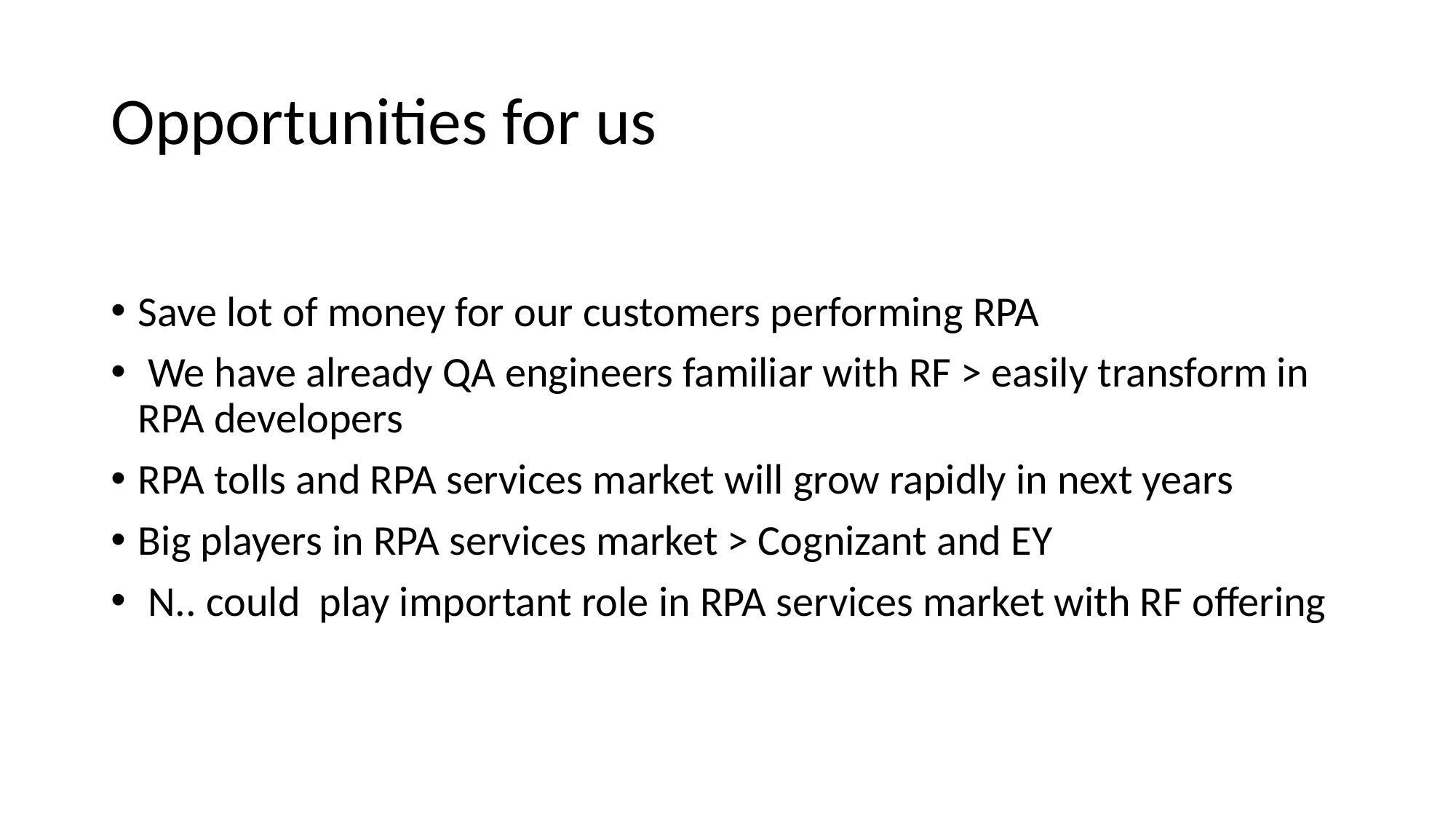

# Opportunities for us

Save lot of money for our customers performing RPA
 We have already QA engineers familiar with RF > easily transform in RPA developers
RPA tolls and RPA services market will grow rapidly in next years
Big players in RPA services market > Cognizant and EY
 N.. could  play important role in RPA services market with RF offering